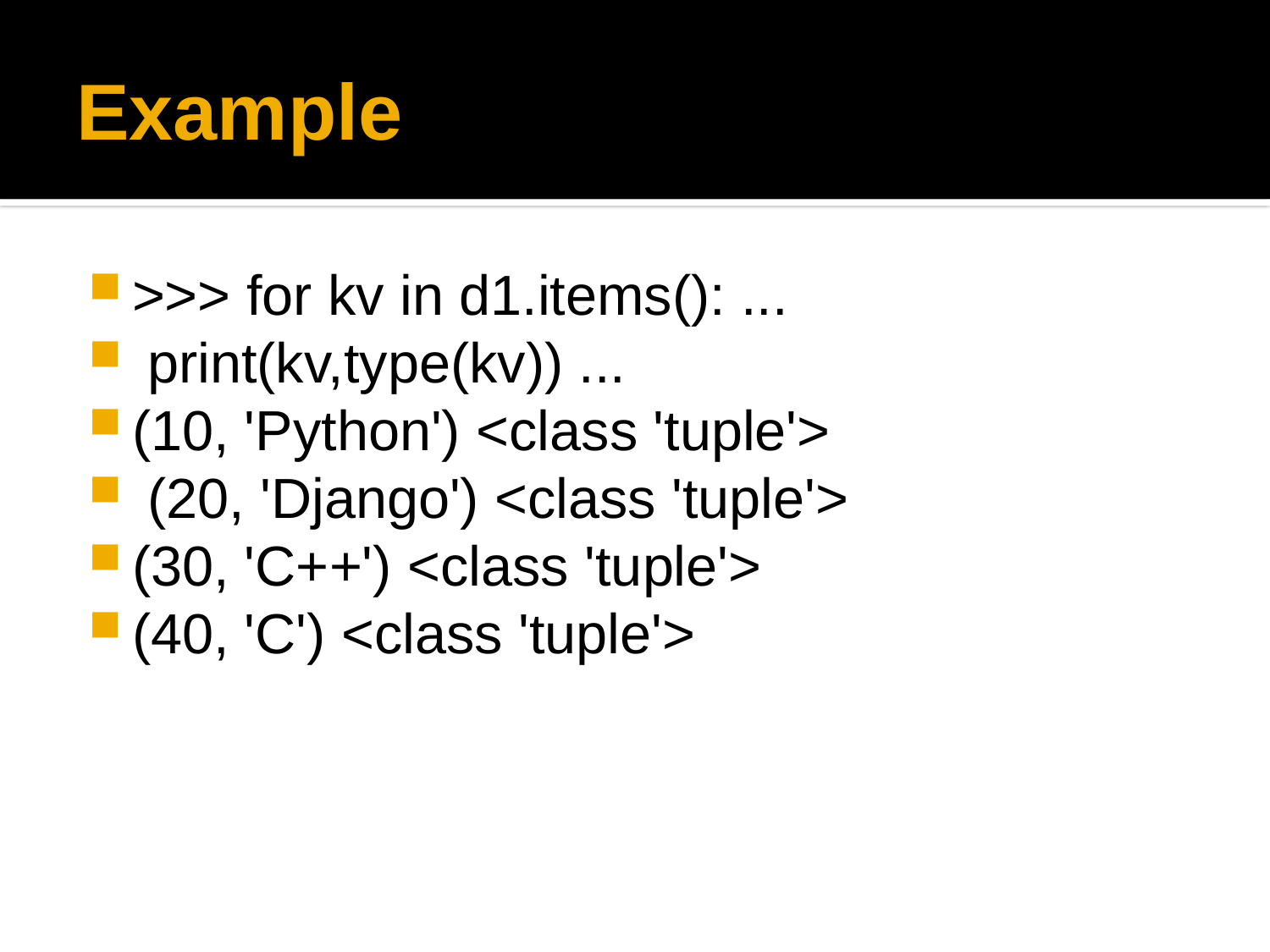

# Example
>>> for kv in d1.items(): ...
 print(kv,type(kv)) ...
(10, 'Python') <class 'tuple'>
 (20, 'Django') <class 'tuple'>
(30, 'C++') <class 'tuple'>
(40, 'C') <class 'tuple'>